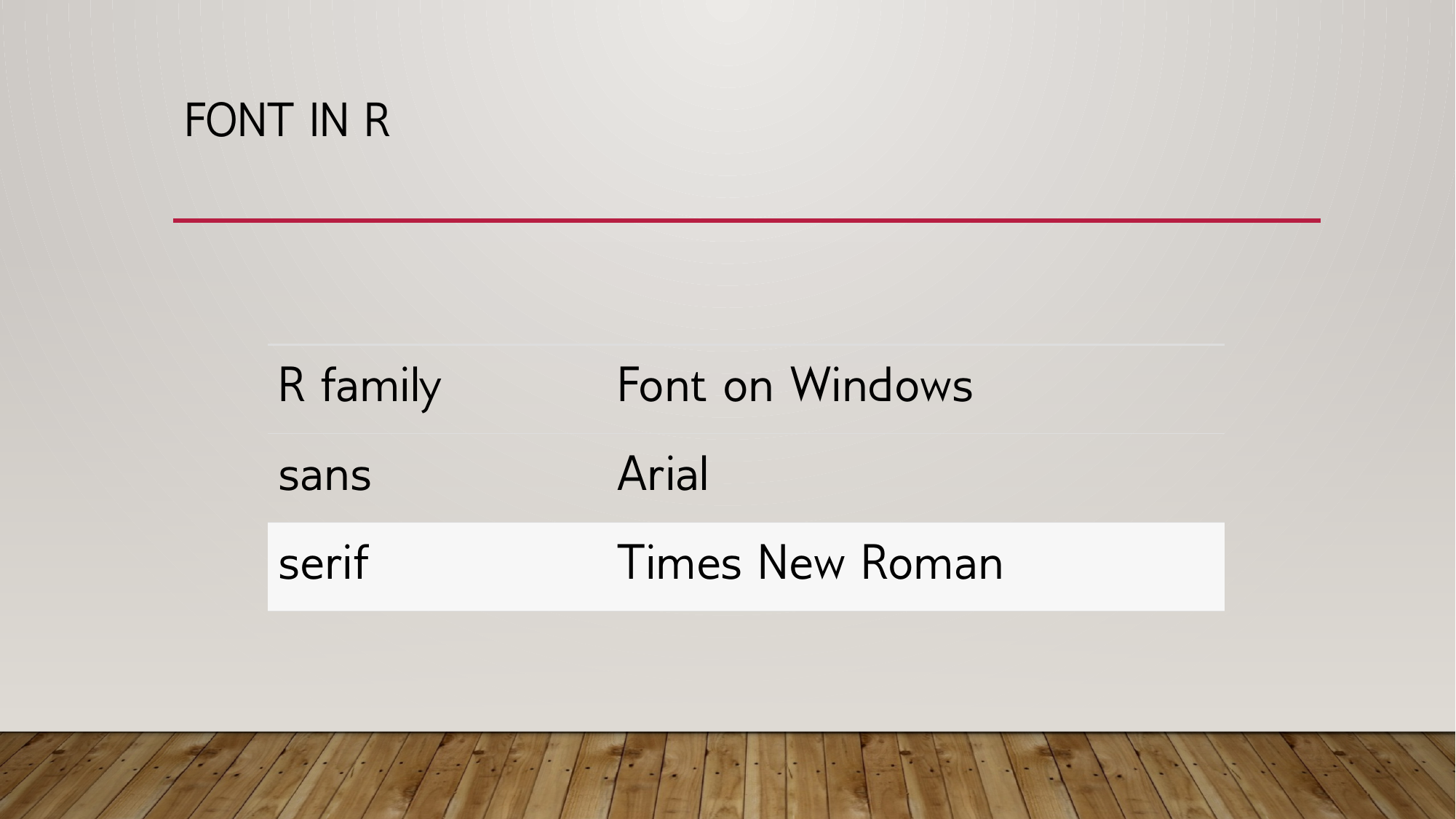

# Font in R
| R family | Font on Windows |
| --- | --- |
| sans | Arial |
| serif | Times New Roman |